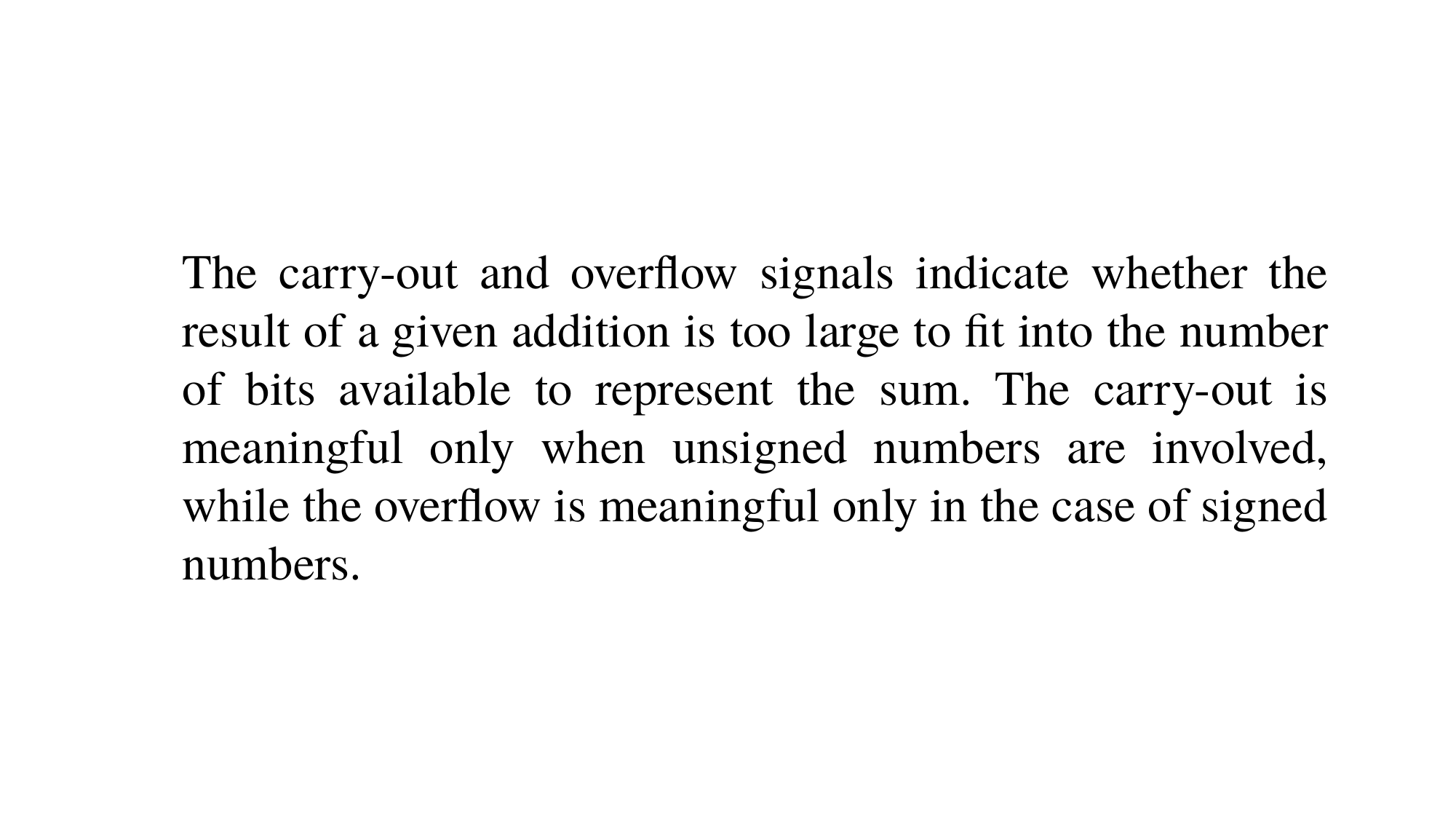

The carry-out and overflow signals indicate whether the result of a given addition is too large to fit into the number of bits available to represent the sum. The carry-out is meaningful only when unsigned numbers are involved, while the overflow is meaningful only in the case of signed numbers.